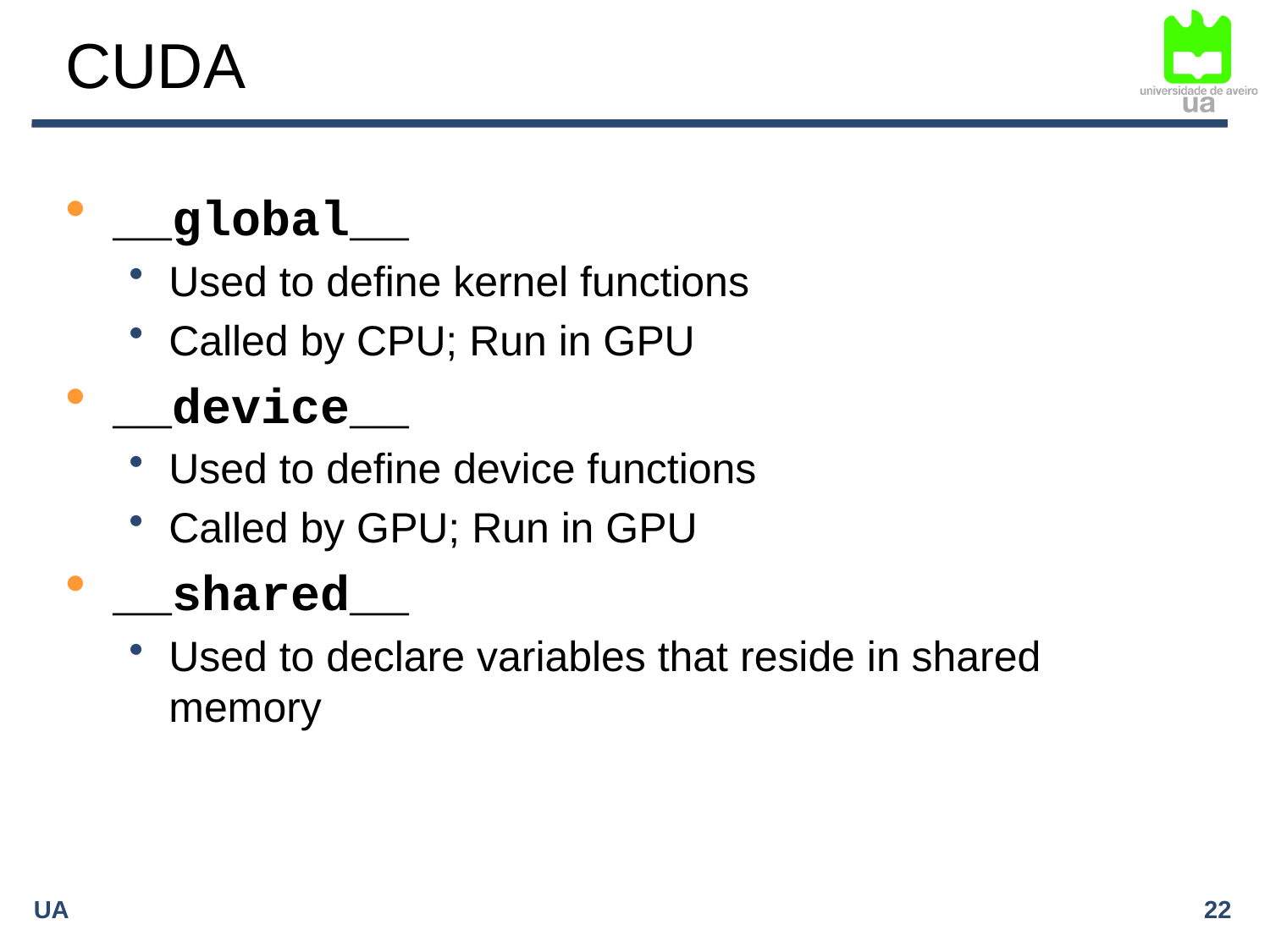

# CUDA
__global__
Used to define kernel functions
Called by CPU; Run in GPU
__device__
Used to define device functions
Called by GPU; Run in GPU
__shared__
Used to declare variables that reside in shared memory